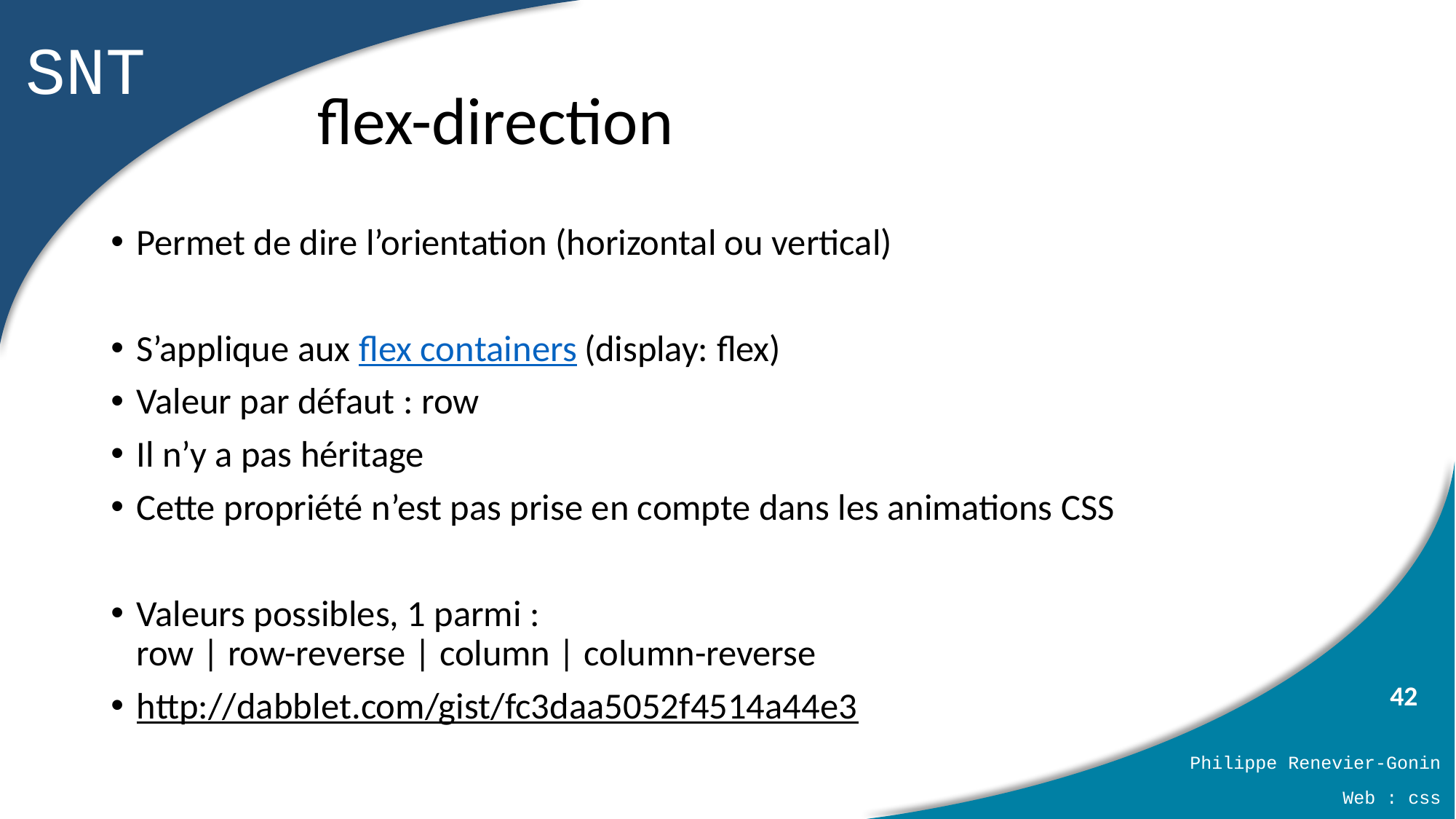

# flex-direction
Permet de dire l’orientation (horizontal ou vertical)

S’applique aux flex containers (display: flex)
Valeur par défaut : row
Il n’y a pas héritage
Cette propriété n’est pas prise en compte dans les animations CSS

Valeurs possibles, 1 parmi :
row | row-reverse | column | column-reverse
http://dabblet.com/gist/fc3daa5052f4514a44e3